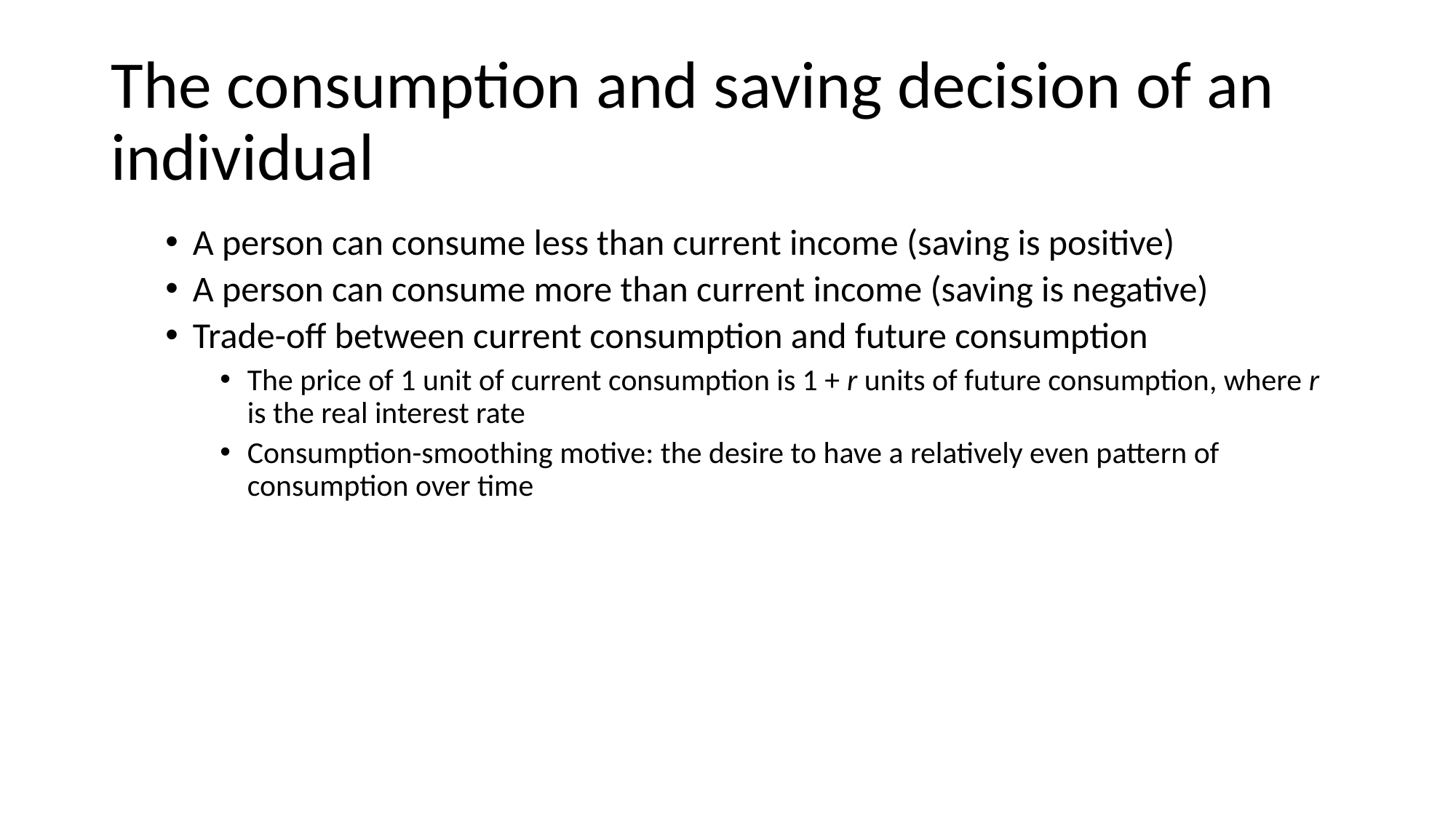

# The consumption and saving decision of an individual
A person can consume less than current income (saving is positive)
A person can consume more than current income (saving is negative)
Trade-off between current consumption and future consumption
The price of 1 unit of current consumption is 1 + r units of future consumption, where r is the real interest rate
Consumption-smoothing motive: the desire to have a relatively even pattern of consumption over time